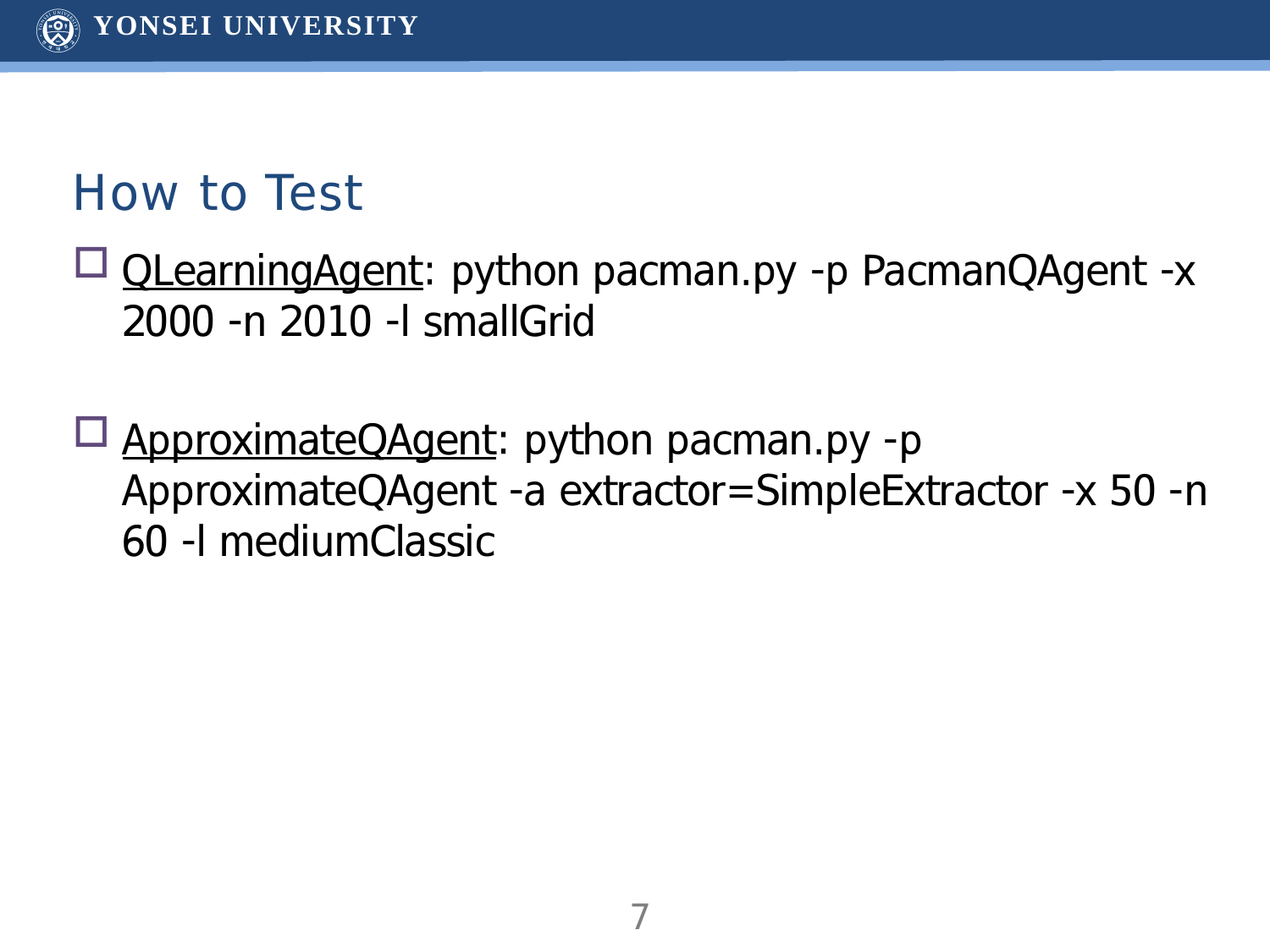

# How to Test
QLearningAgent: python pacman.py -p PacmanQAgent -x 2000 -n 2010 -l smallGrid

ApproximateQAgent: python pacman.py -p ApproximateQAgent -a extractor=SimpleExtractor -x 50 -n 60 -l mediumClassic

7